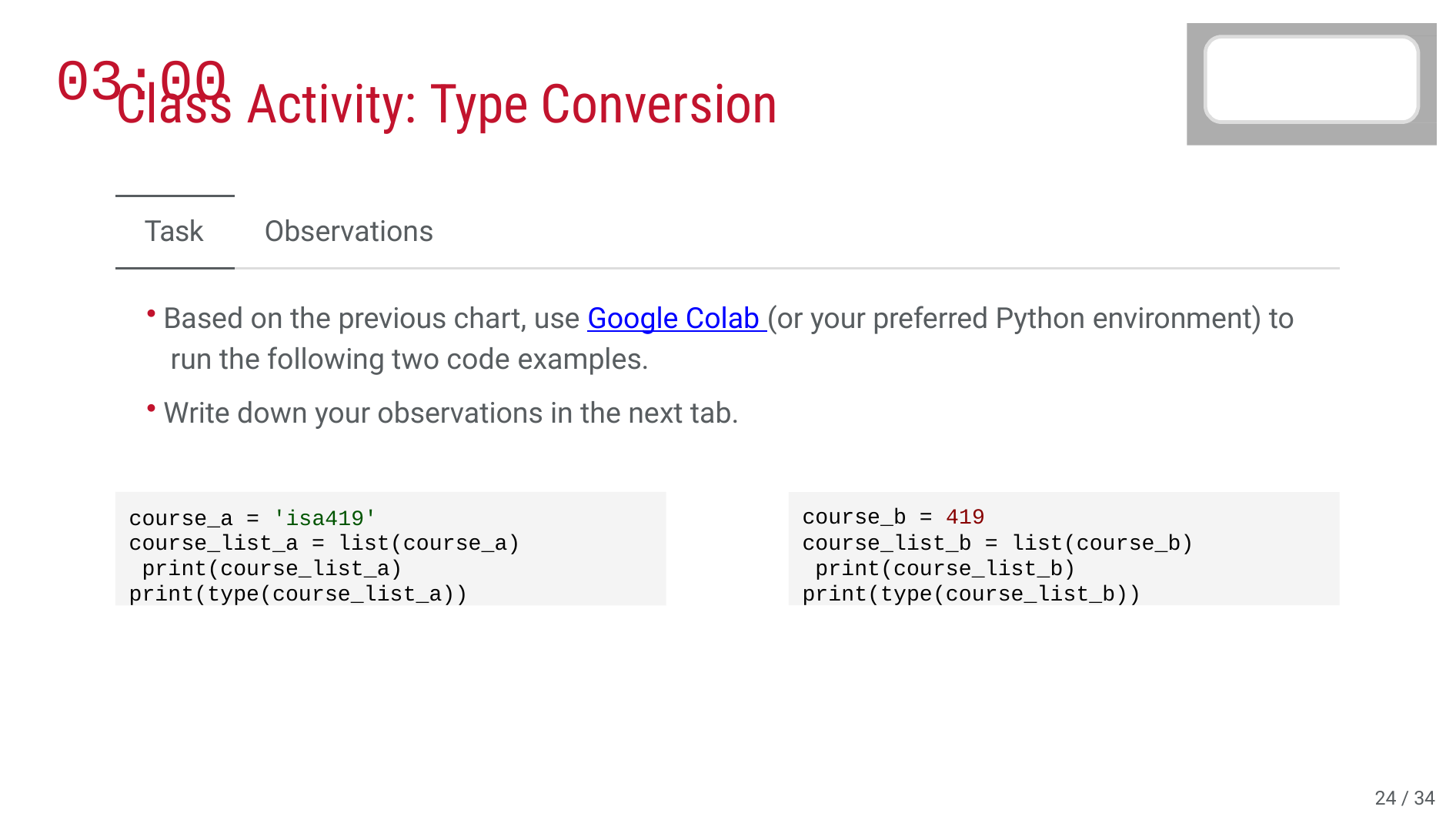

# 03:00
Class Activity: Type Conversion

Task	Observations

Based on the previous chart, use Google Colab (or your preferred Python environment) to  run the following two code examples.
Write down your observations in the next tab.

course_a = 'isa419'  course_list_a = list(course_a)  print(course_list_a)  print(type(course_list_a))
course_b = 419
course_list_b = list(course_b)  print(course_list_b)  print(type(course_list_b))
24 / 34